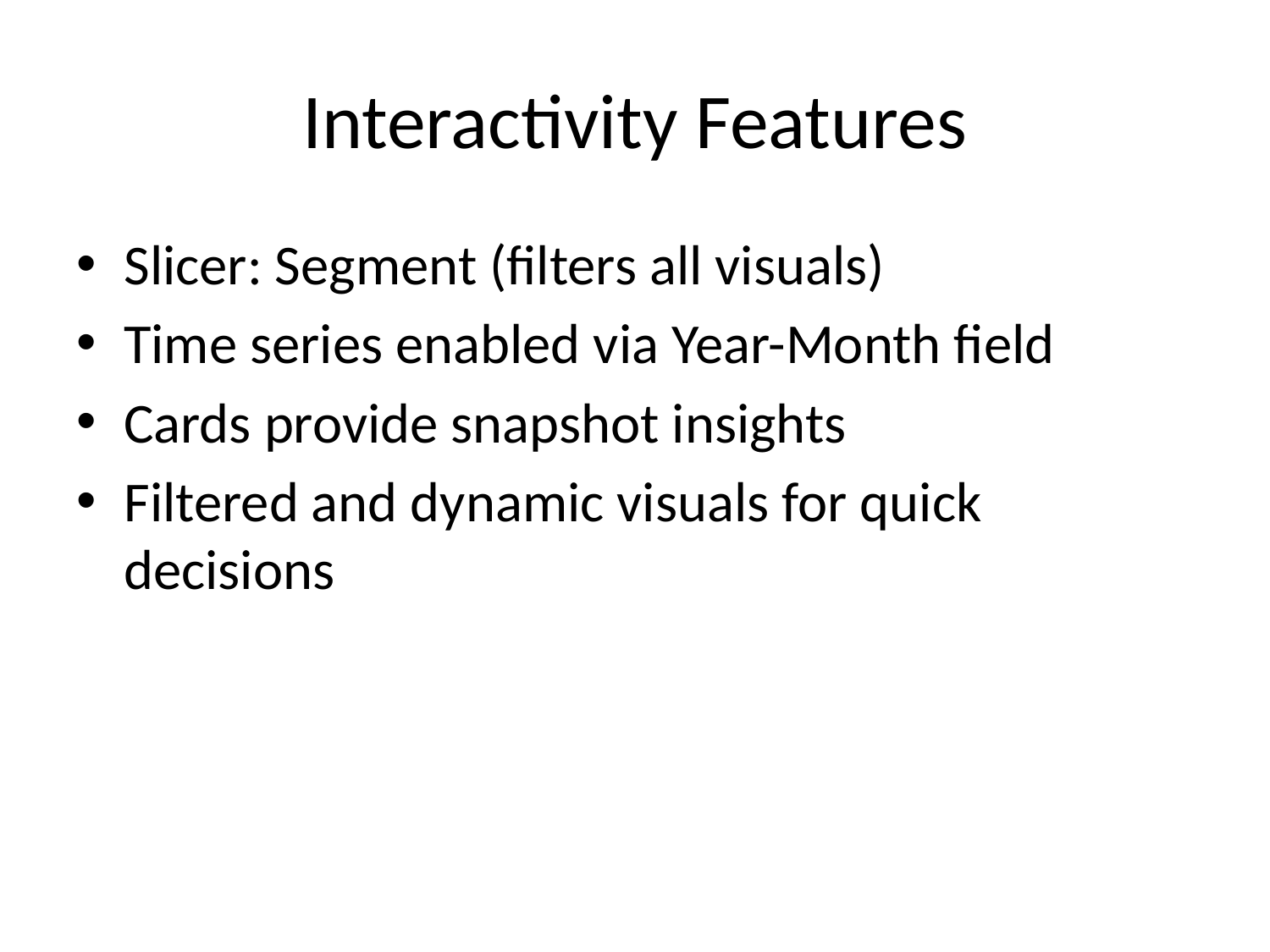

# Interactivity Features
Slicer: Segment (filters all visuals)
Time series enabled via Year-Month field
Cards provide snapshot insights
Filtered and dynamic visuals for quick decisions